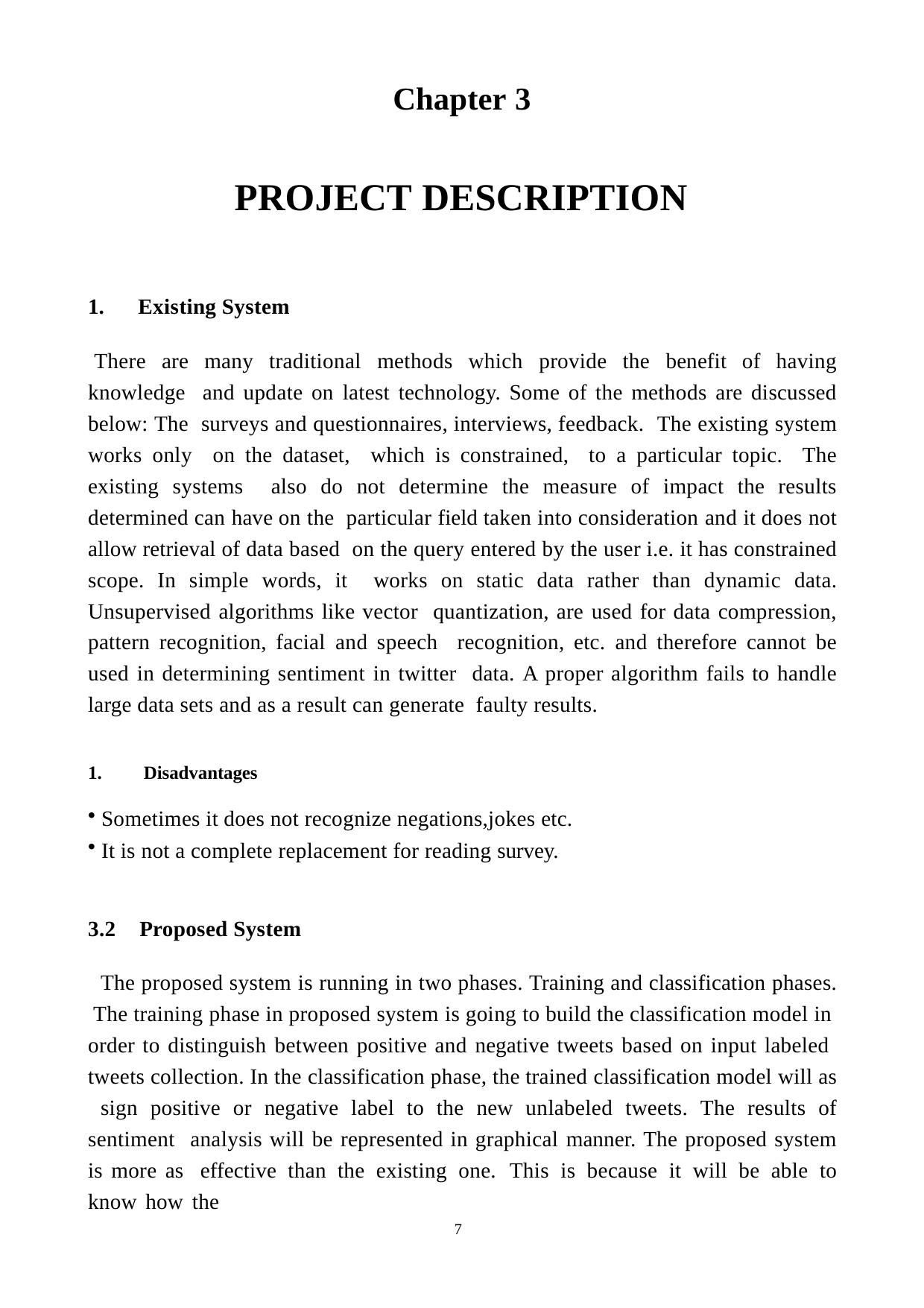

Chapter 3
# PROJECT DESCRIPTION
Existing System
There are many traditional methods which provide the benefit of having knowledge  and update on latest technology. Some of the methods are discussed below: The  surveys and questionnaires, interviews, feedback.  The existing system works only  on the dataset,  which is constrained,  to a particular topic.  The existing systems  also do not determine the measure of impact the results determined can have on the  particular field taken into consideration and it does not allow retrieval of data based  on the query entered by the user i.e. it has constrained scope. In simple words, it  works on static data rather than dynamic data. Unsupervised algorithms like vector  quantization, are used for data compression, pattern recognition, facial and speech  recognition, etc. and therefore cannot be used in determining sentiment in twitter  data. A proper algorithm fails to handle large data sets and as a result can generate  faulty results.

Disadvantages

Sometimes it does not recognize negations,jokes etc.
It is not a complete replacement for reading survey.

3.2	Proposed System
The proposed system is running in two phases. Training and classification phases.  The training phase in proposed system is going to build the classification model in  order to distinguish between positive and negative tweets based on input labeled  tweets collection. In the classification phase, the trained classification model will as  sign positive or negative label to the new unlabeled tweets. The results of sentiment  analysis will be represented in graphical manner. The proposed system is more as  effective than the existing one. This is because it will be able to know how the
7